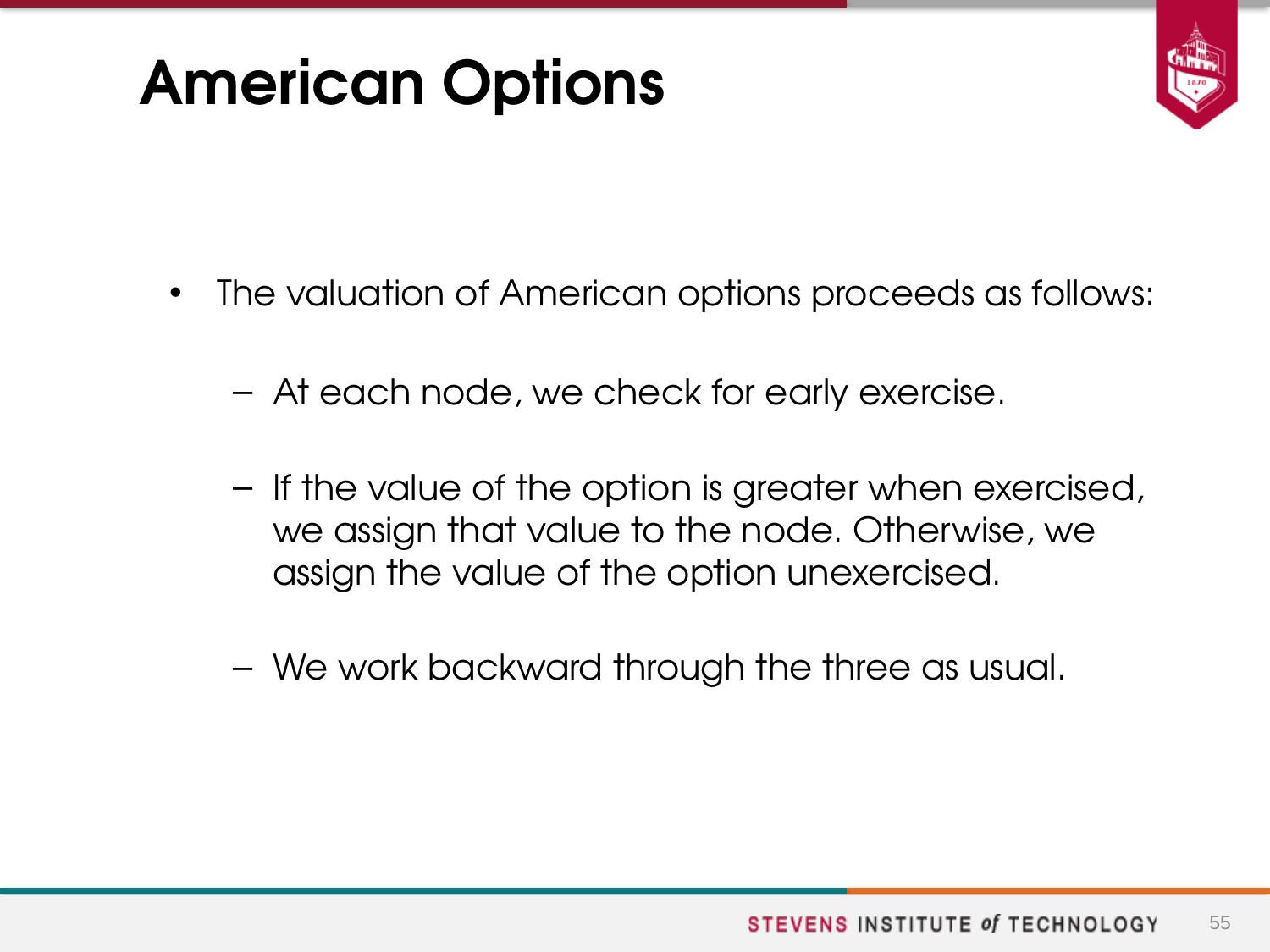

# American Options
The valuation of American options proceeds as follows:

At each node, we check for early exercise.

If the value of the option is greater when exercised, we assign that value to the node. Otherwise, we assign the value of the option unexercised.

We work backward through the three as usual.
55